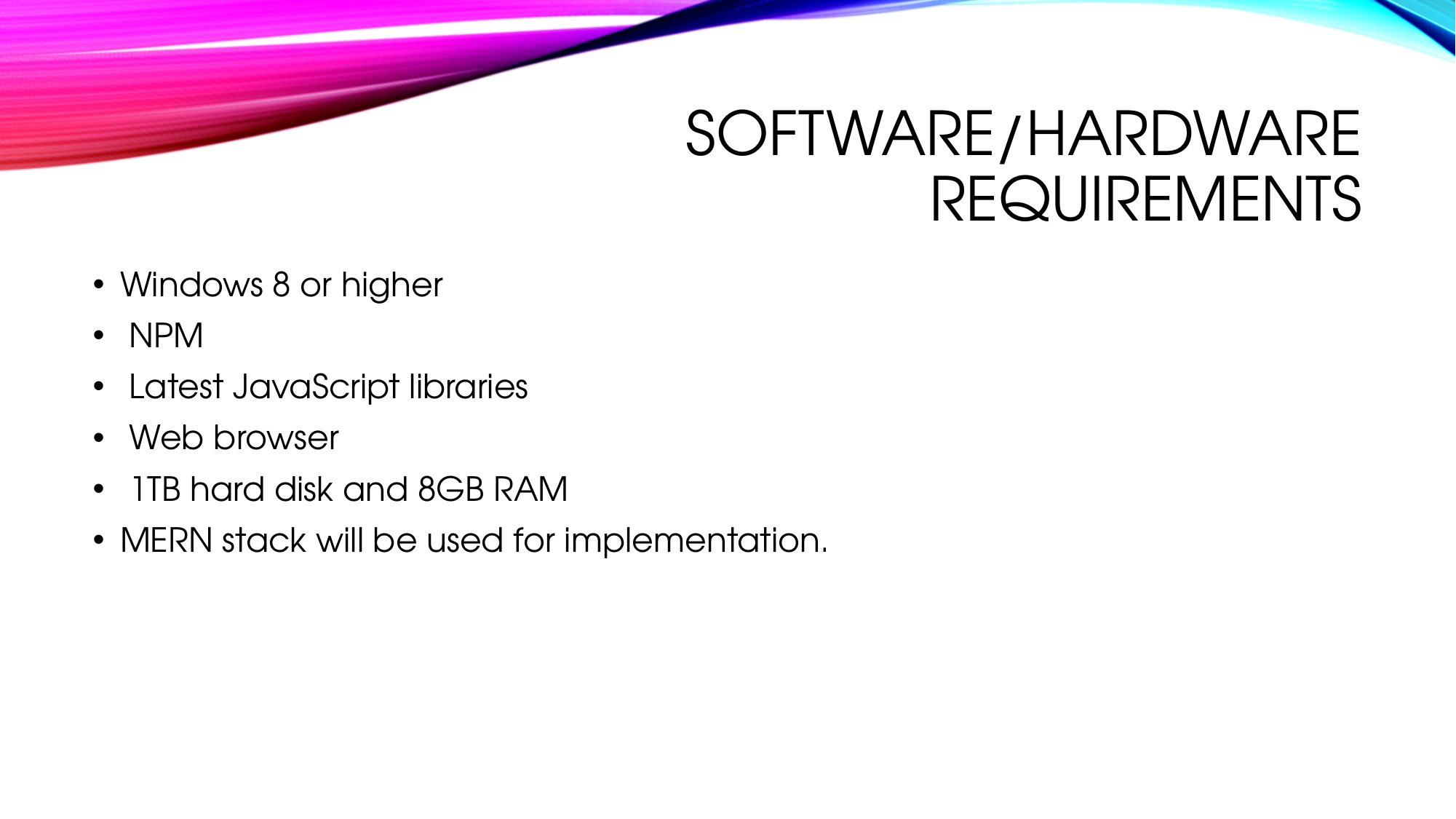

# SOFTWARE/HARDWARE REQUIREMENTS
Windows 8 or higher
 NPM
 Latest JavaScript libraries
 Web browser
 1TB hard disk and 8GB RAM
MERN stack will be used for implementation.